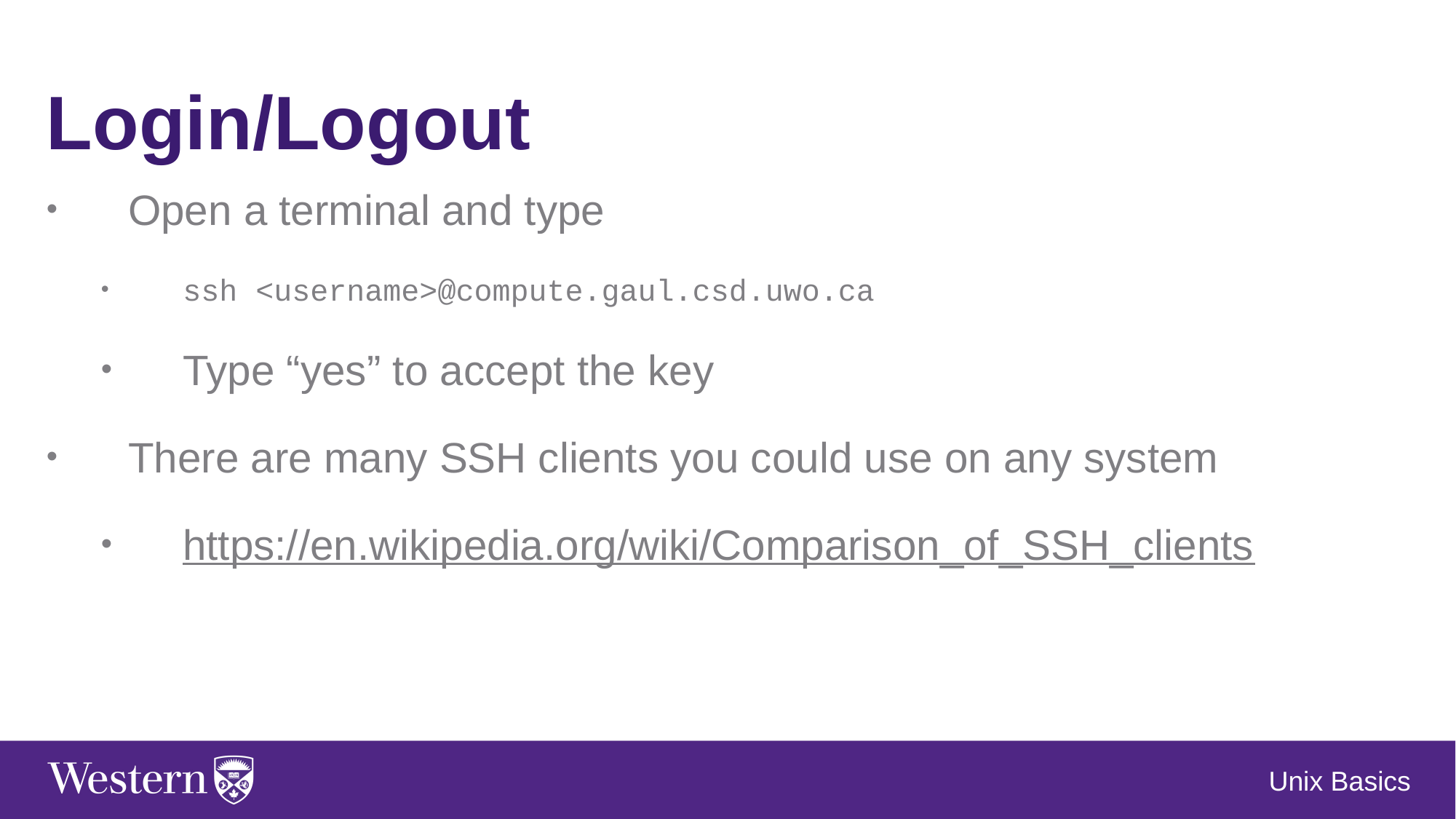

Login/Logout
Open a terminal and type
ssh <username>@compute.gaul.csd.uwo.ca
Type “yes” to accept the key
There are many SSH clients you could use on any system
https://en.wikipedia.org/wiki/Comparison_of_SSH_clients
Unix Basics